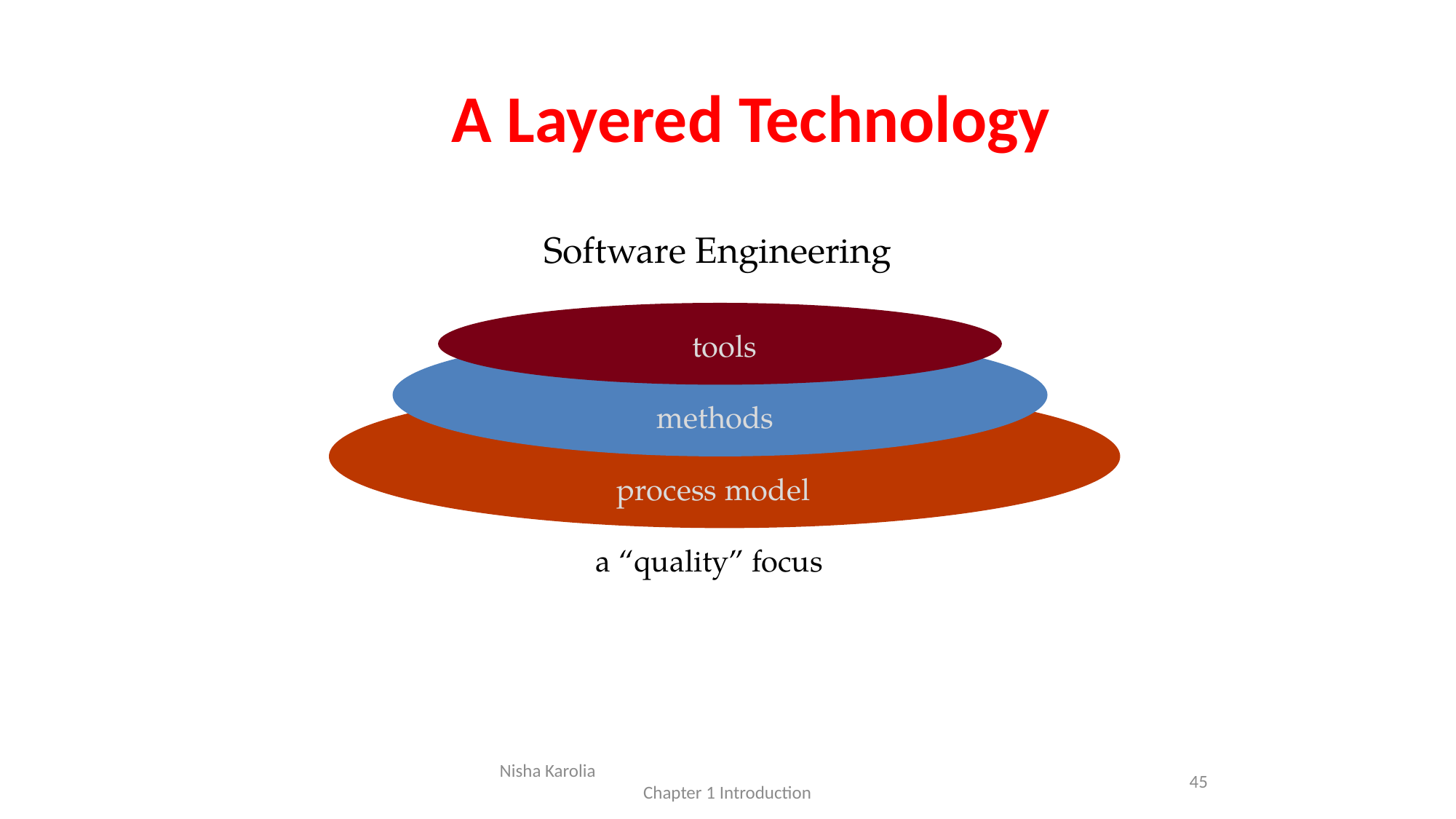

A Layered Technology
Software Engineering

tools

methods

process model
a “quality” focus
Nisha Karolia                                                                                       Chapter 1 Introduction
45